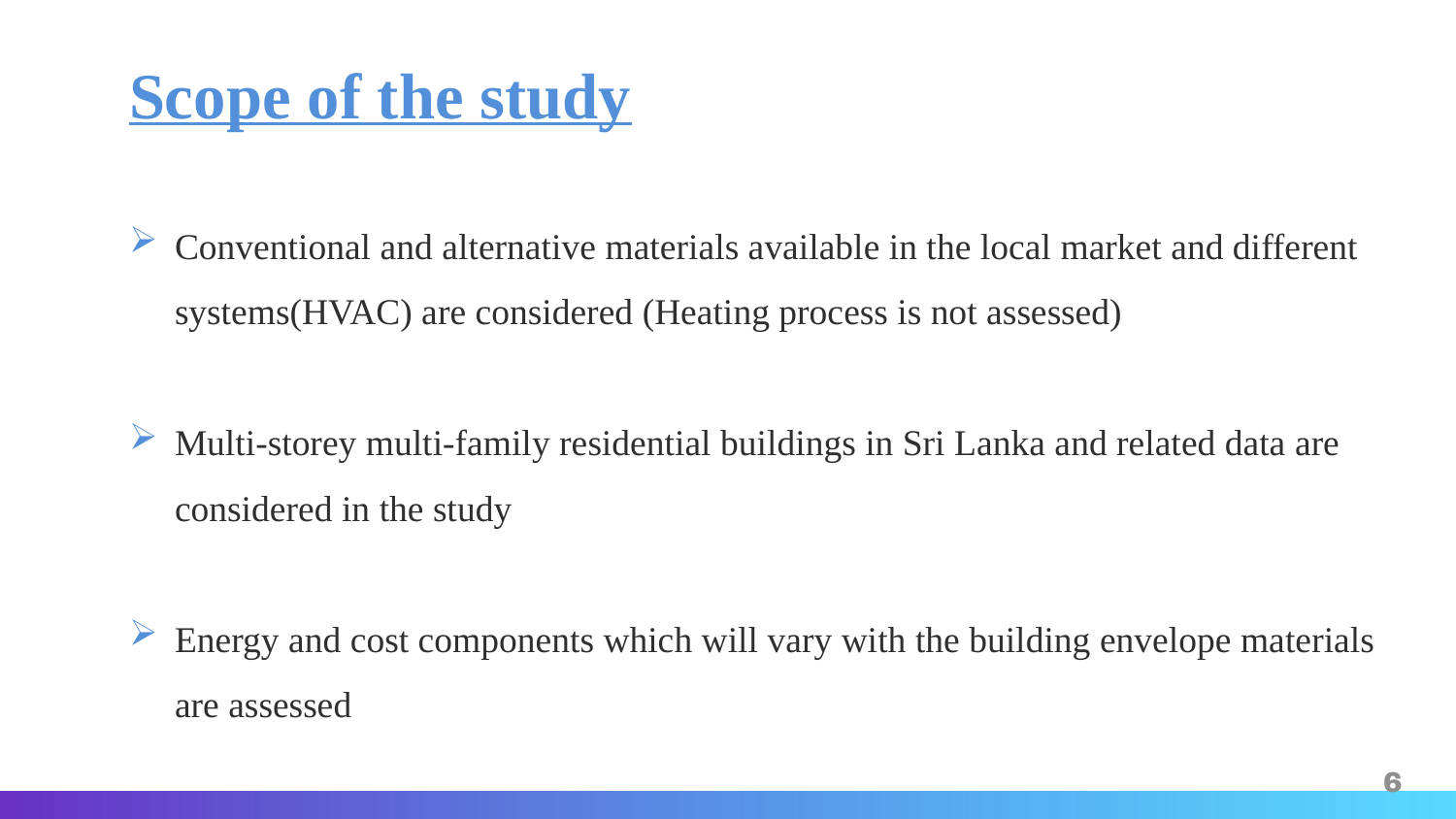

# Scope of the study
Conventional and alternative materials available in the local market and different systems(HVAC) are considered (Heating process is not assessed)

Multi-storey multi-family residential buildings in Sri Lanka and related data are considered in the study

Energy and cost components which will vary with the building envelope materials are assessed

6